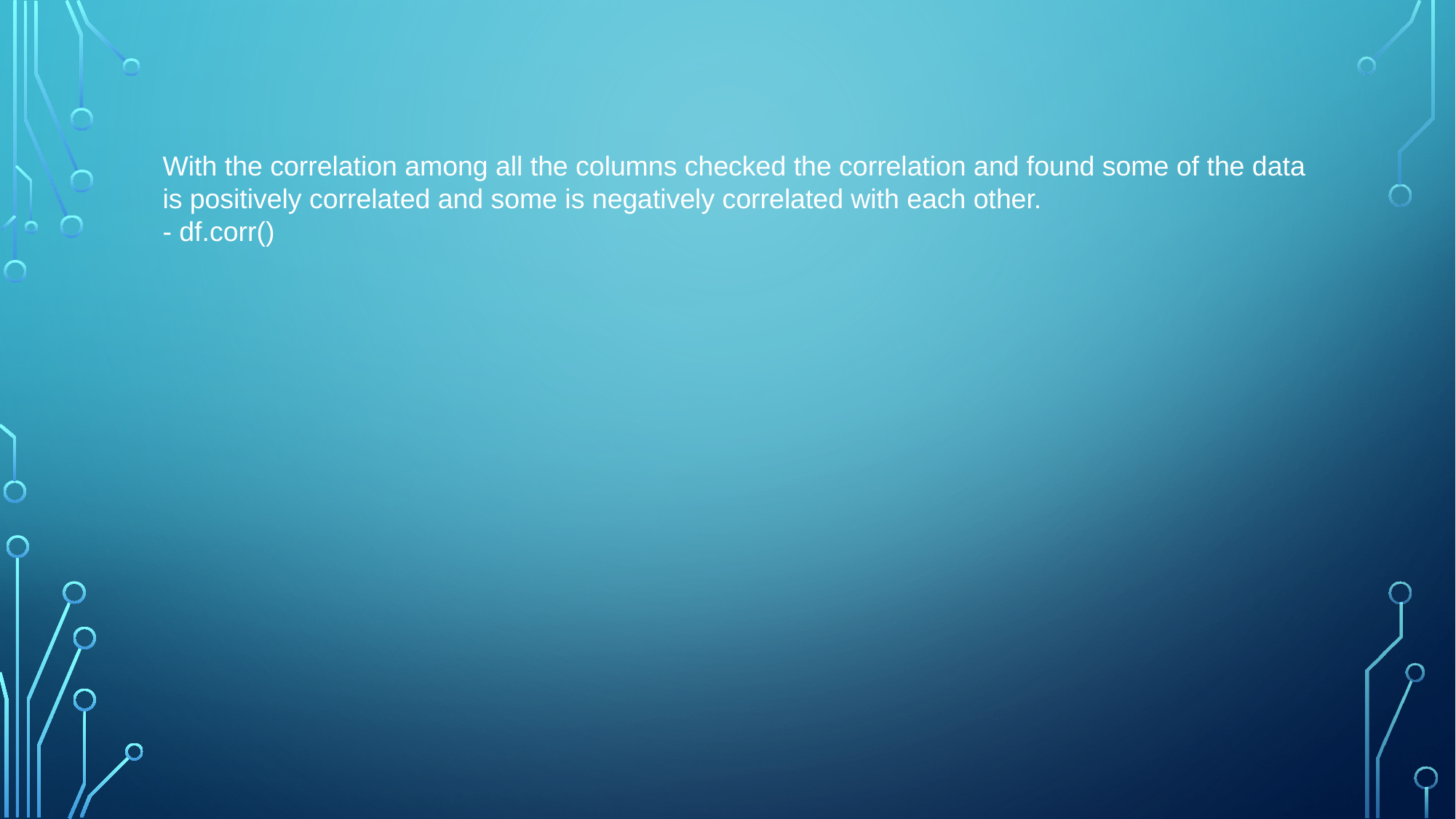

With the correlation among all the columns checked the correlation and found some of the data is positively correlated and some is negatively correlated with each other.​
- df.corr()​
​